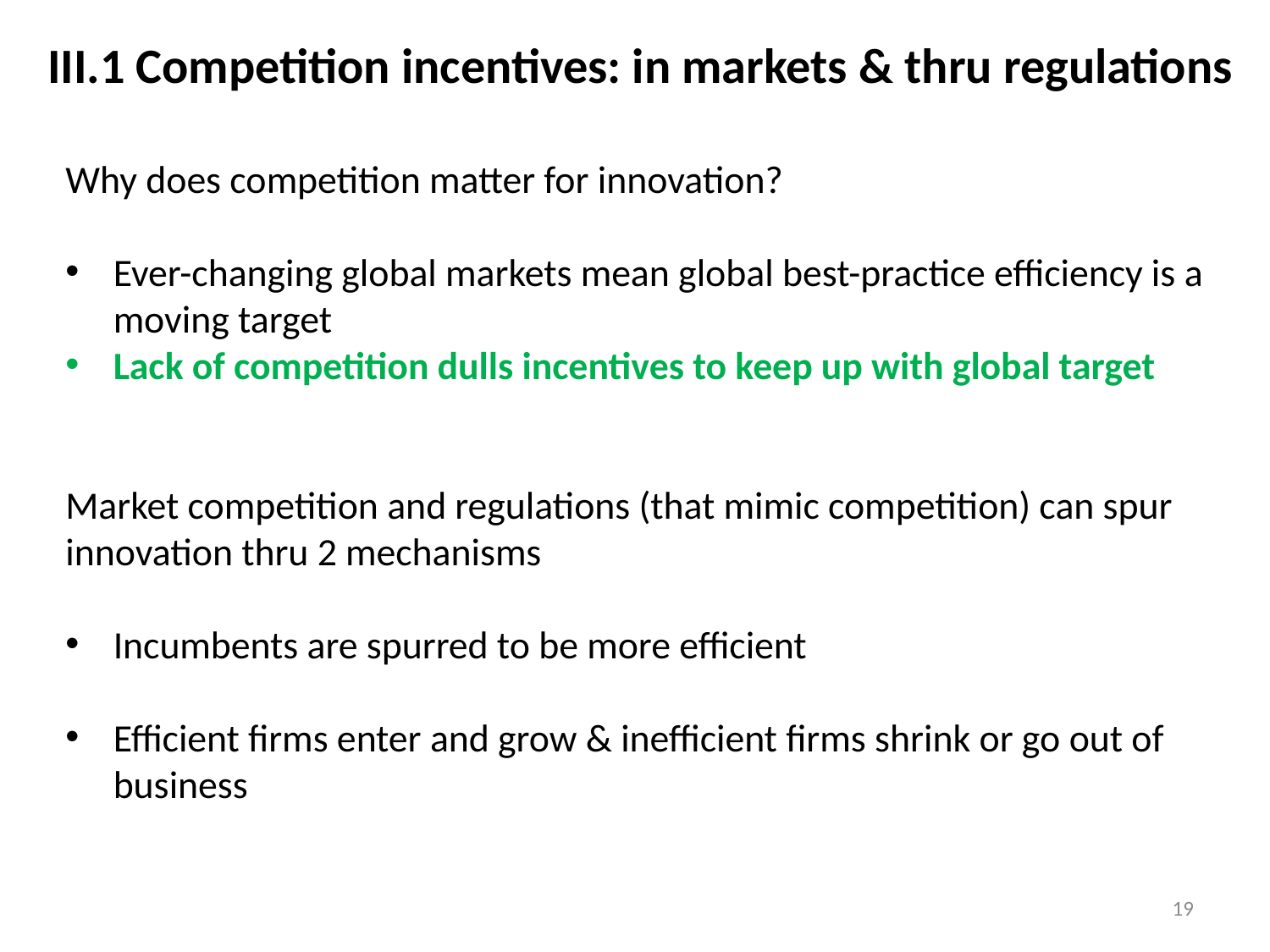

# III.1 Competition incentives: in markets & thru regulations
Why does competition matter for innovation?

Ever-changing global markets mean global best-practice efficiency is a moving target
Lack of competition dulls incentives to keep up with global target

Market competition and regulations (that mimic competition) can spur innovation thru 2 mechanisms

Incumbents are spurred to be more efficient

Efficient firms enter and grow & inefficient firms shrink or go out of business
19